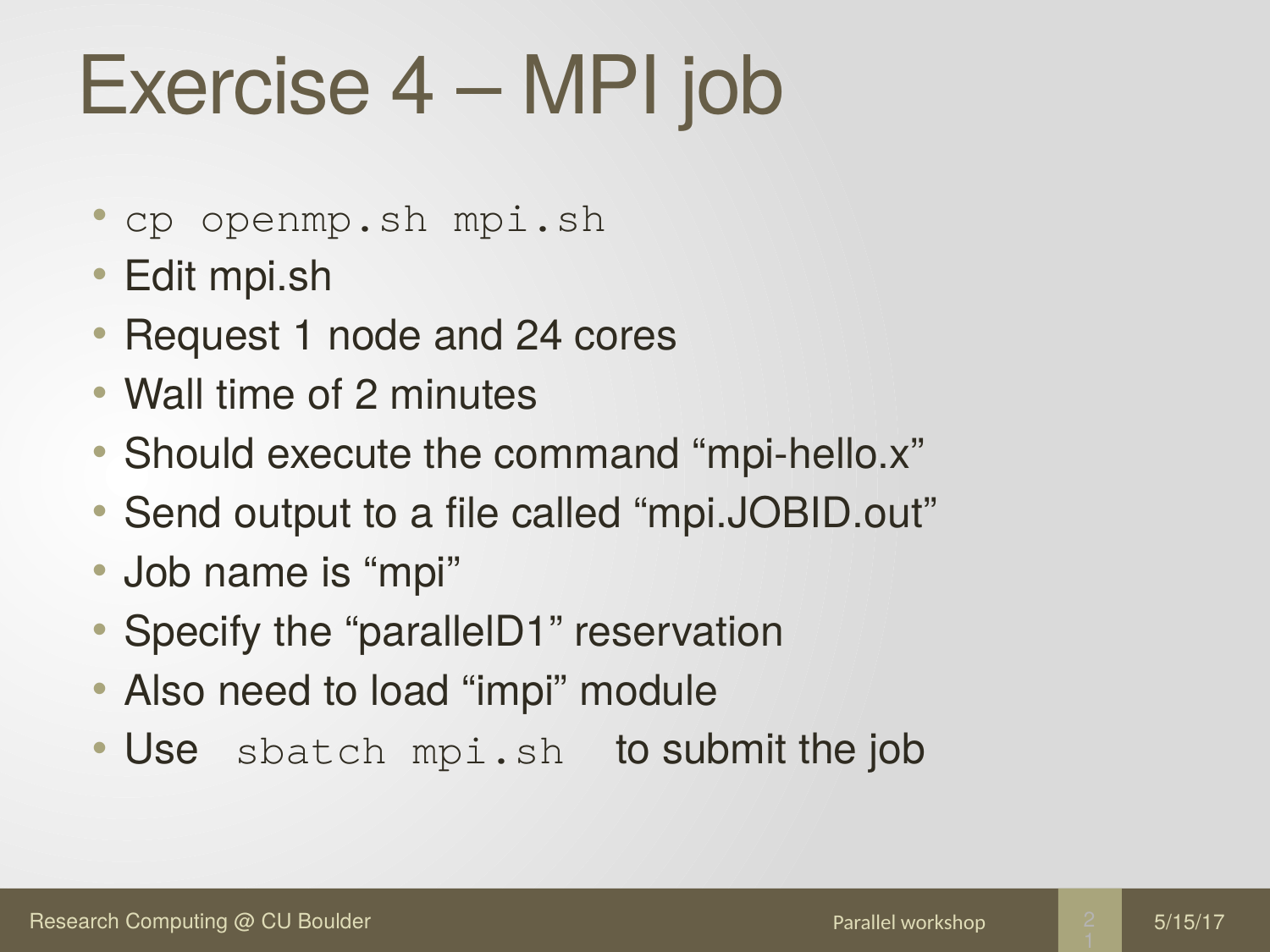

# Exercise 4 – MPI job
cp openmp.sh mpi.sh
Edit mpi.sh
Request 1 node and 24 cores
Wall time of 2 minutes
Should execute the command “mpi-hello.x”
Send output to a file called “mpi.JOBID.out”
Job name is “mpi”
Specify the “parallelD1” reservation
Also need to load “impi” module
Use   sbatch mpi.sh  to submit the job

Parallel workshop
5/15/17
21